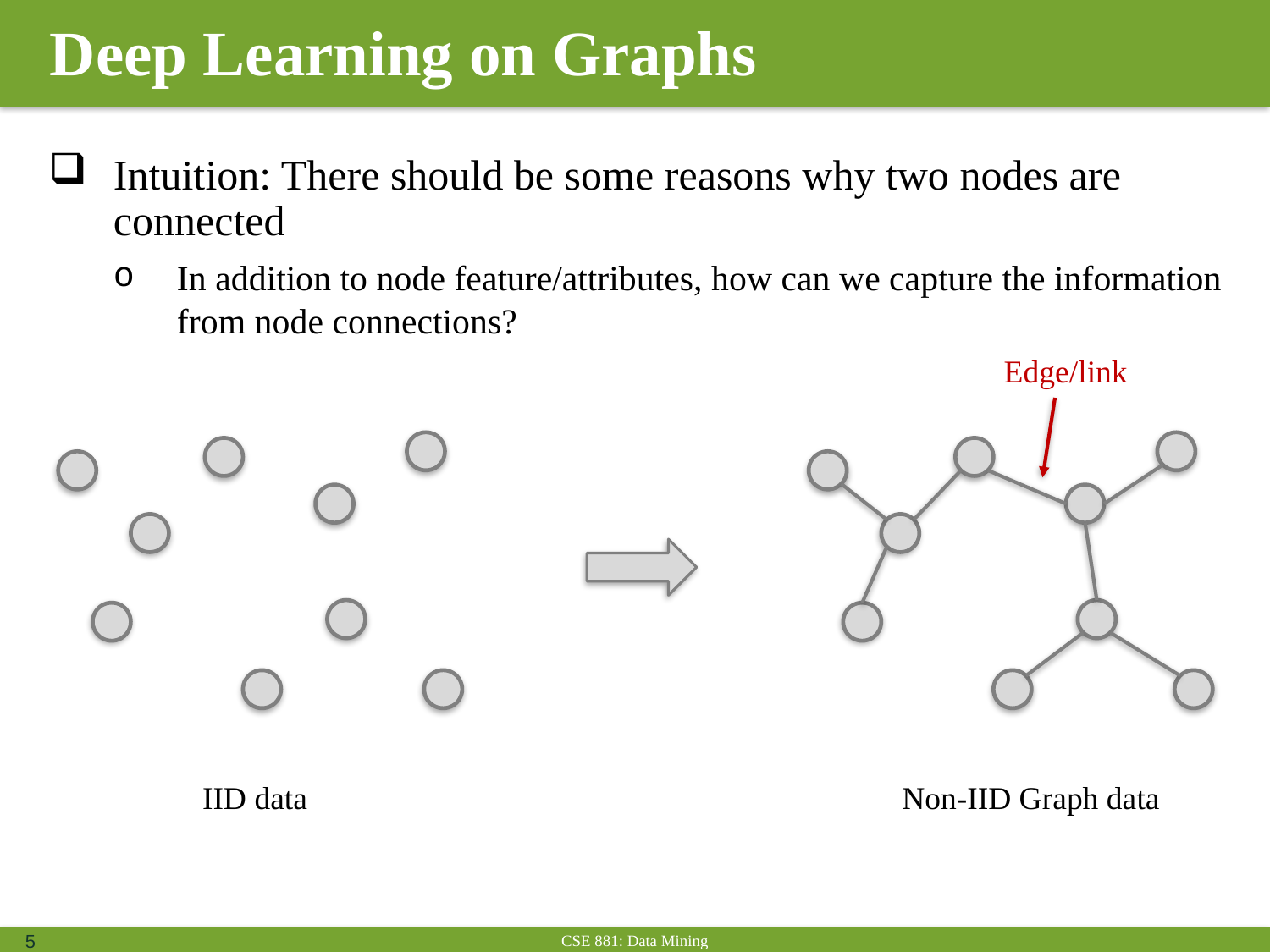

# Deep Learning on Graphs
Intuition: There should be some reasons why two nodes are connected
In addition to node feature/attributes, how can we capture the information from node connections?
Edge/link

IID data
Non-IID Graph data
5